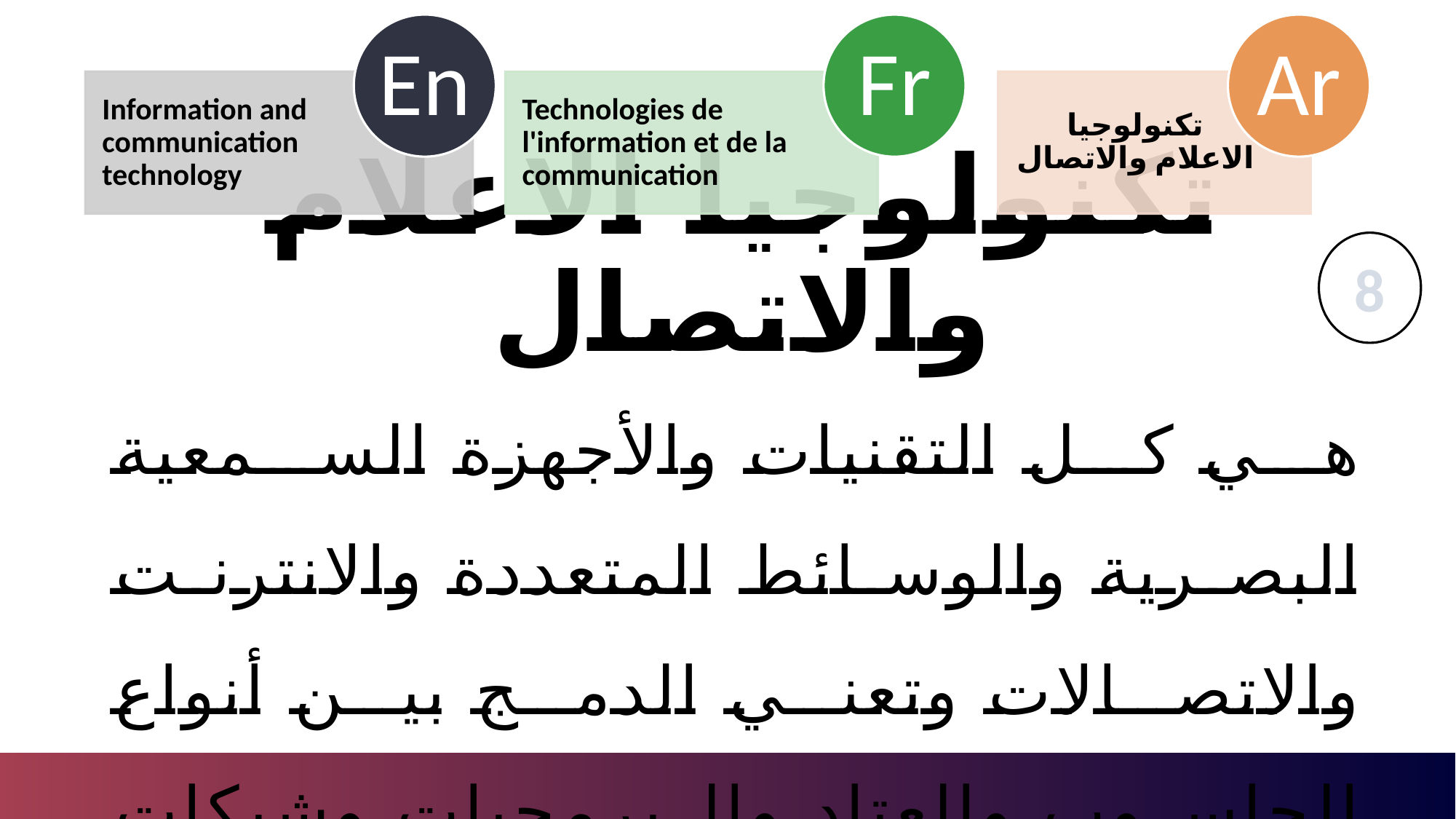

تكنولوجيا الاعلام والاتصال
Ar
Technologies de l'information et de la communication
Fr
Information and communication technology
En
8
# تكنولوجيا الاعلام والاتصال
هي كل التقنيات والأجهزة السمعية البصرية والوسائط المتعددة والانترنت والاتصالات وتعني الدمج بين أنواع الحاسوب والعتاد والبرمجيات وشبكات الاتصال